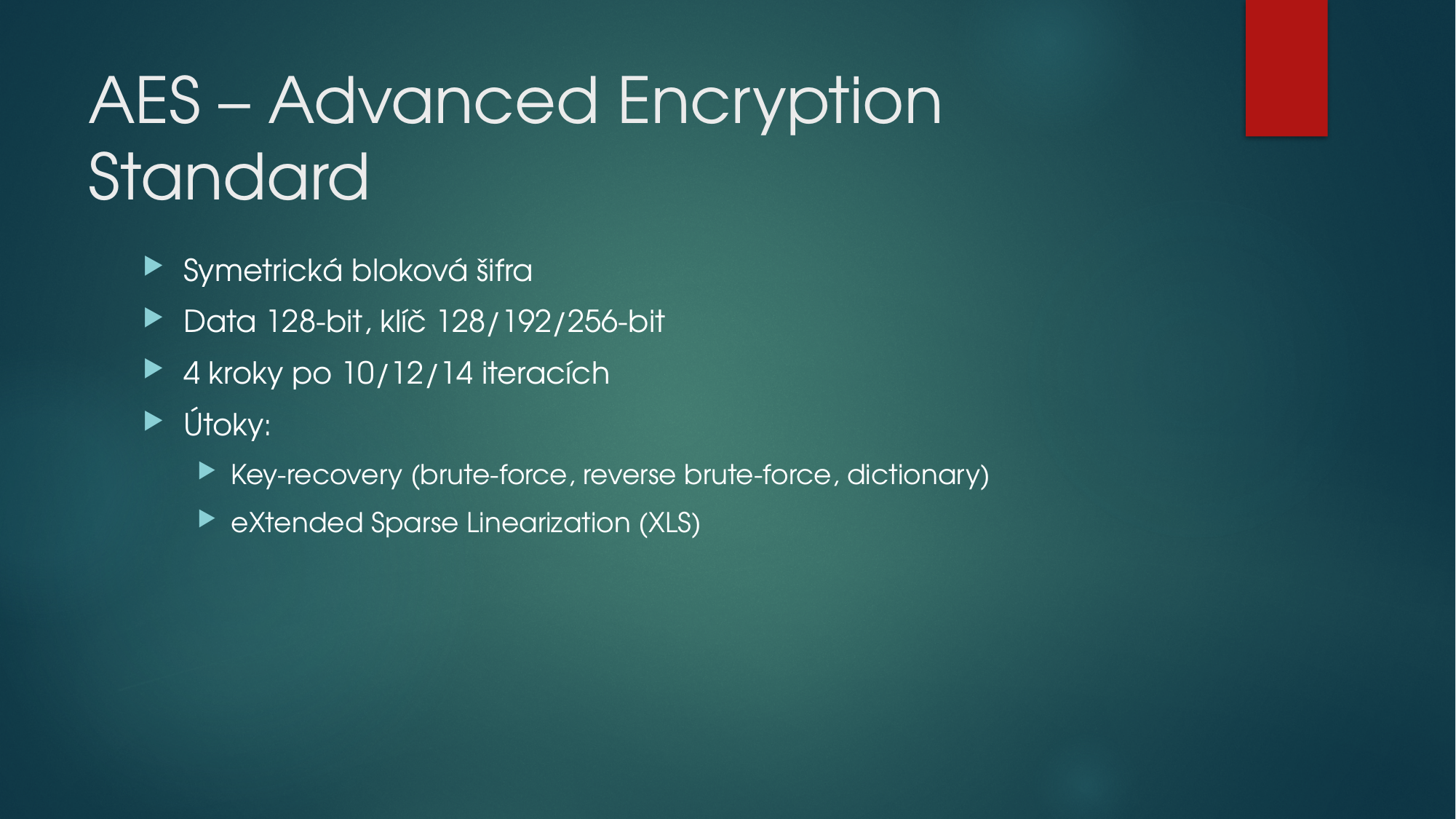

# AES – Advanced Encryption Standard
Symetrická bloková šifra
Data 128-bit, klíč 128/192/256-bit
4 kroky po 10/12/14 iteracích
Útoky:
Key-recovery (brute-force, reverse brute-force, dictionary)
eXtended Sparse Linearization (XLS)